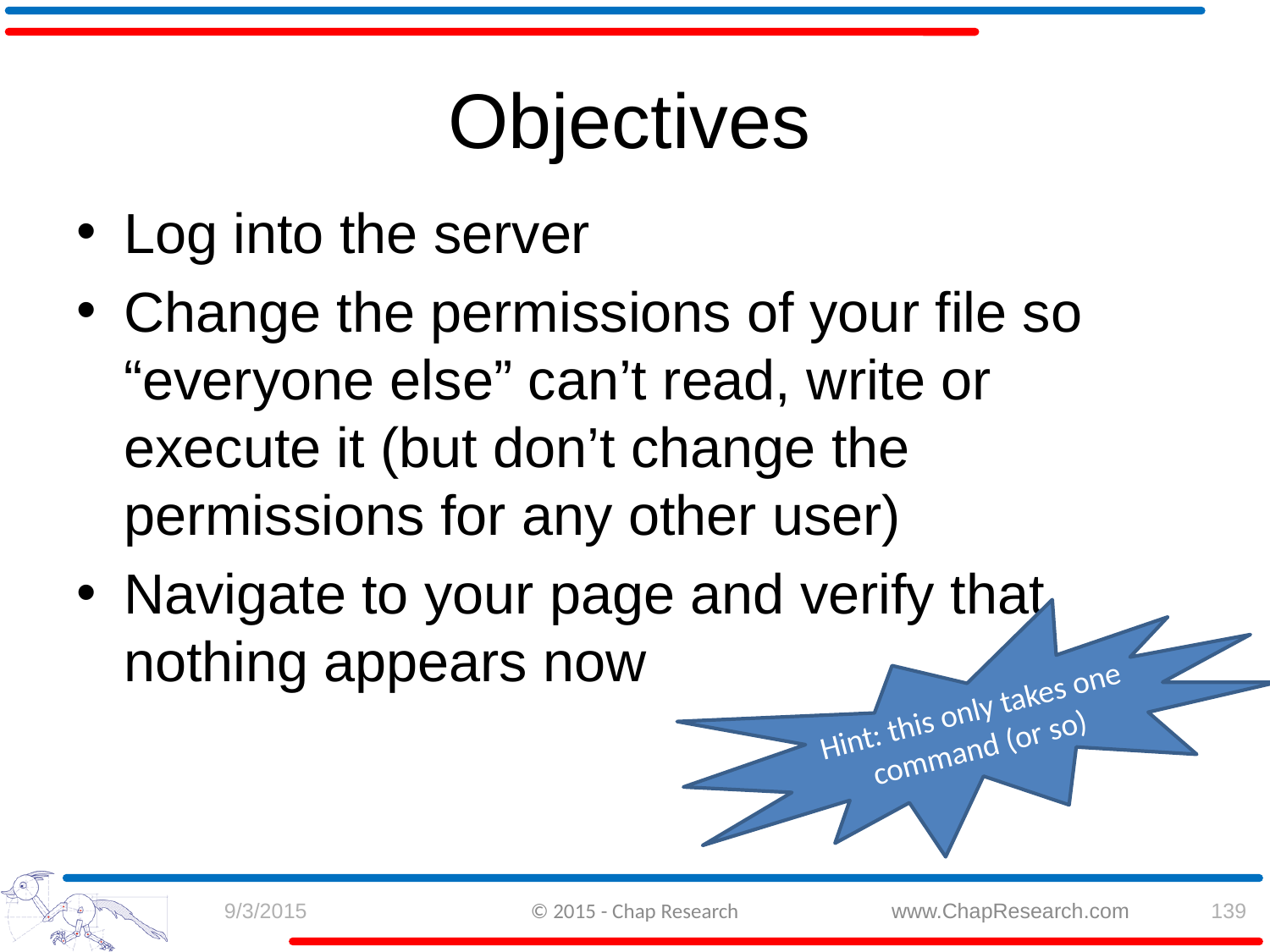

# Objectives
Log into the server
Change the permissions of your file so “everyone else” can’t read, write or execute it (but don’t change the permissions for any other user)
Navigate to your page and verify that nothing appears now
Hint: this only takes one command (or so)
9/3/2015
© 2015 - Chap Research
139